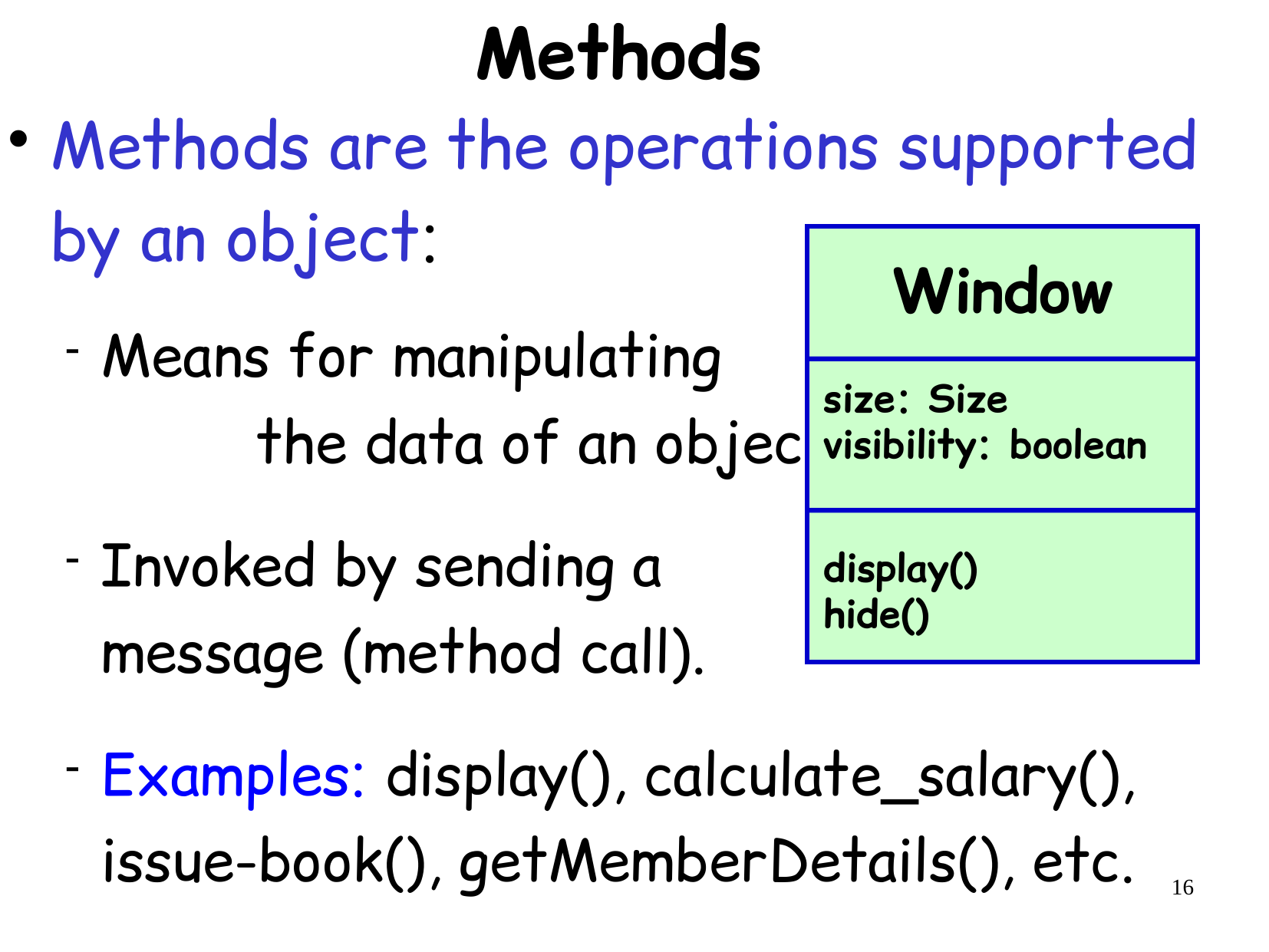

Methods
# Methods are the operations supported by an object:
Means for manipulating                                         the data of an object.
Invoked by sending a                                   message (method call).
Examples: display(), calculate_salary(), issue-book(), getMemberDetails(), etc.

Window

size: Size
visibility: boolean

display()
hide()